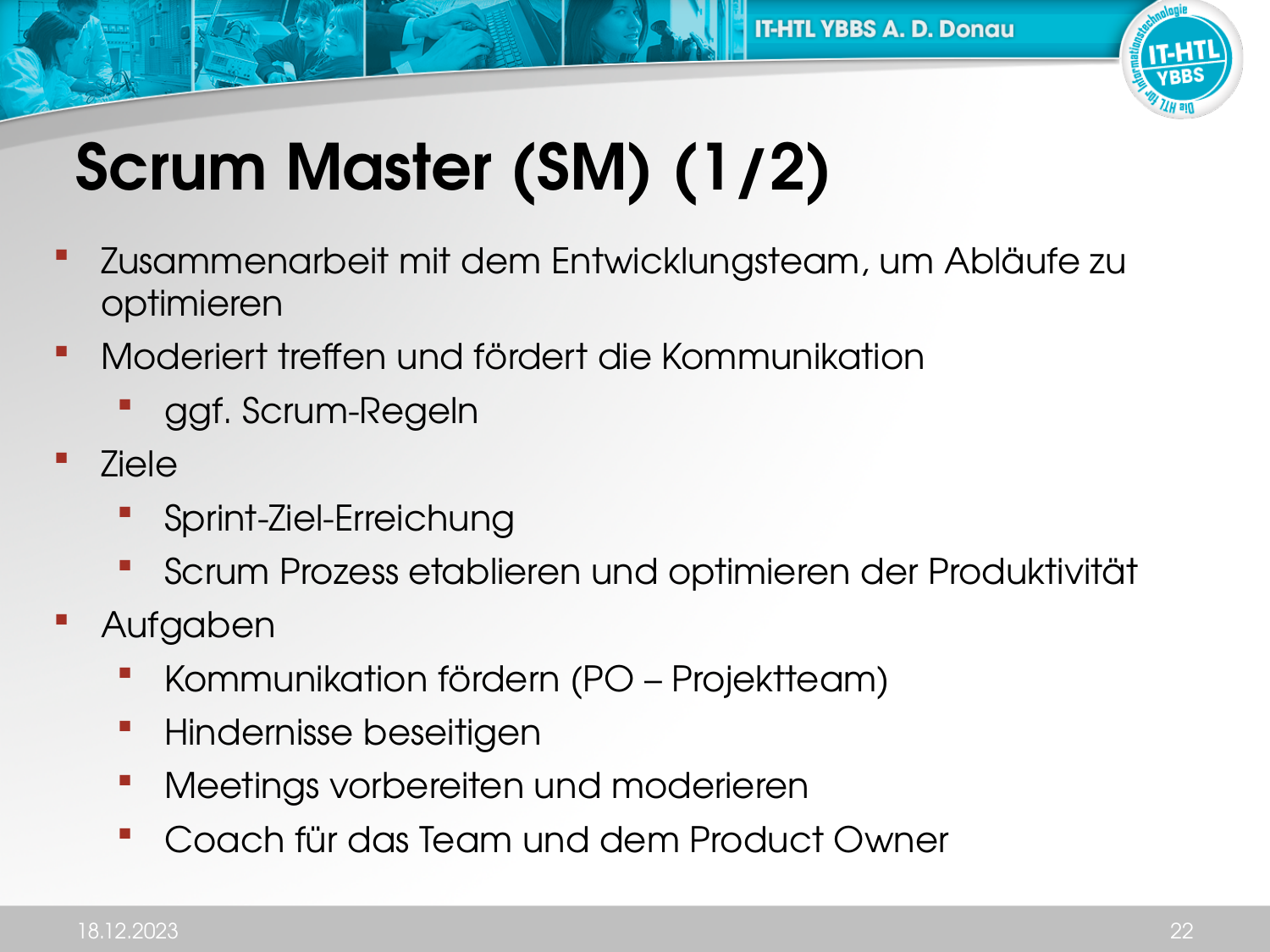

Scrum Master (SM) (1/2)
Zusammenarbeit mit dem Entwicklungsteam, um Abläufe zu optimieren
Moderiert treffen und fördert die Kommunikation
ggf. Scrum-Regeln
Ziele
Sprint-Ziel-Erreichung
Scrum Prozess etablieren und optimieren der Produktivität
Aufgaben
Kommunikation fördern (PO – Projektteam)
Hindernisse beseitigen
Meetings vorbereiten und moderieren
Coach für das Team und dem Product Owner

18.12.2023

22